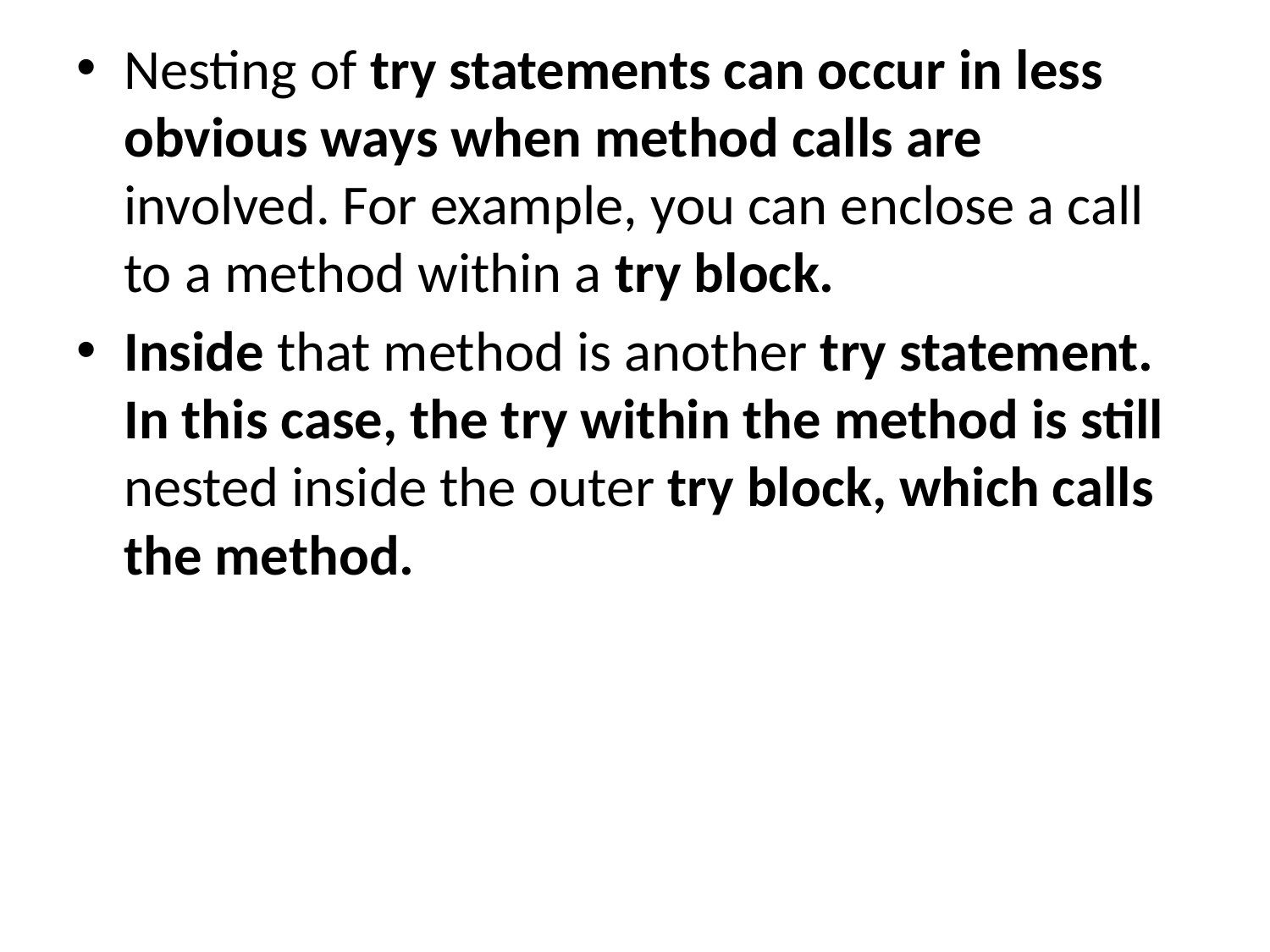

Nesting of try statements can occur in less obvious ways when method calls are involved. For example, you can enclose a call to a method within a try block.
Inside that method is another try statement. In this case, the try within the method is still nested inside the outer try block, which calls the method.